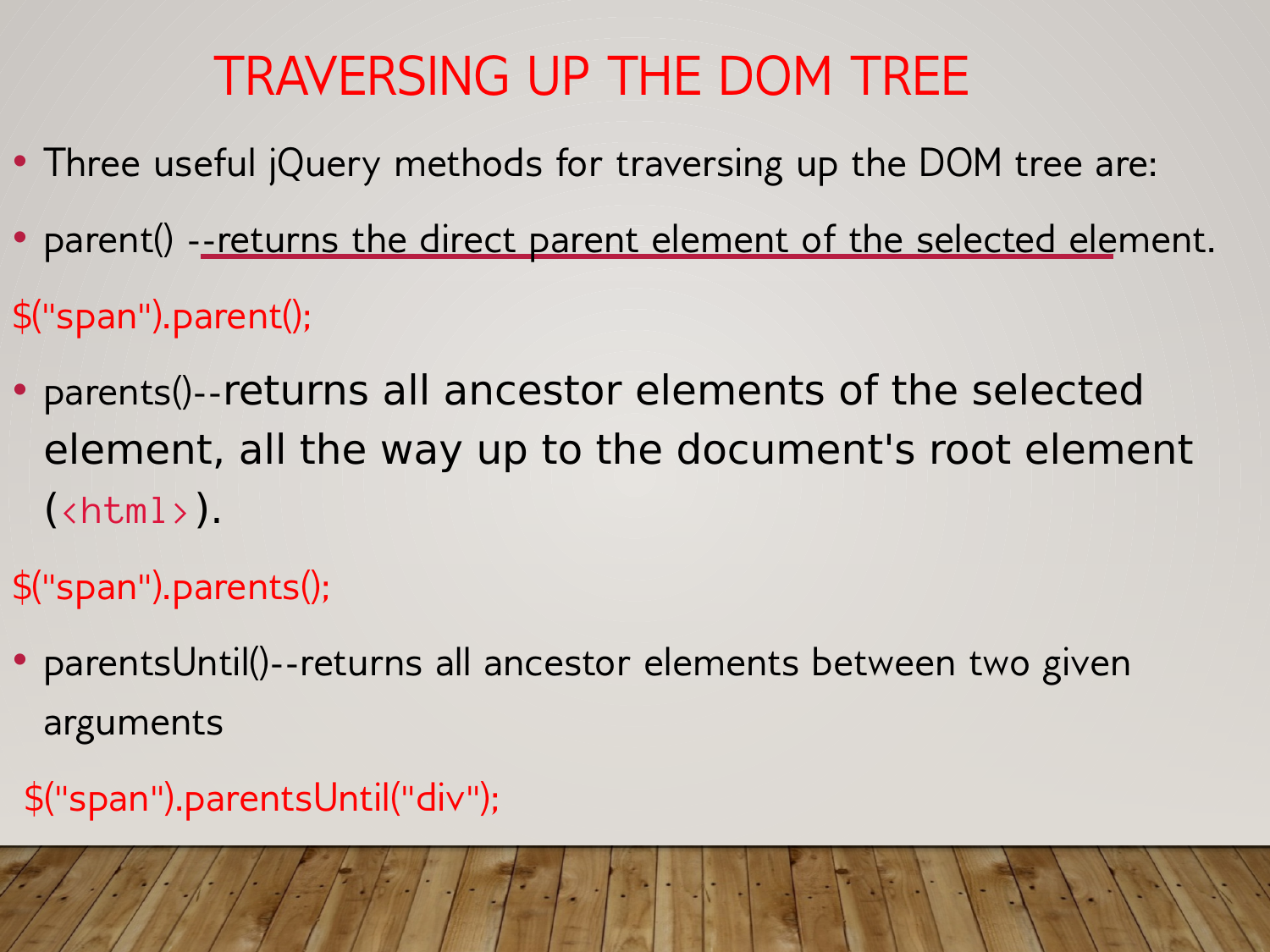

# Traversing Up the DOM Tree
Three useful jQuery methods for traversing up the DOM tree are:
parent() --returns the direct parent element of the selected element.
$("span").parent();
parents()--returns all ancestor elements of the selected element, all the way up to the document's root element (<html>).
$("span").parents();
parentsUntil()--returns all ancestor elements between two given arguments
 $("span").parentsUntil("div");